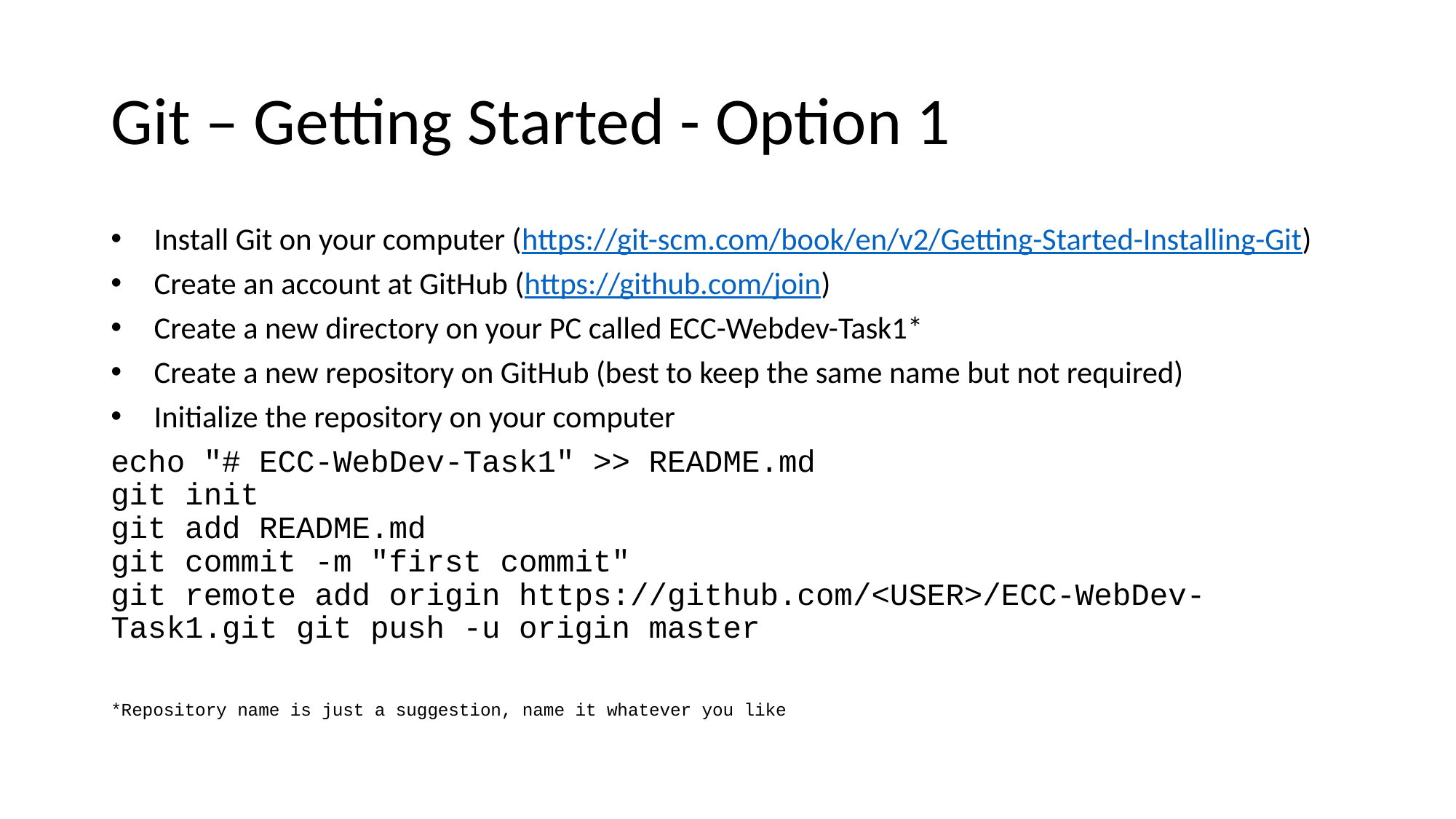

Git – Getting Started - Option 1
Install Git on your computer (https://git-scm.com/book/en/v2/Getting-Started-Installing-Git)
Create an account at GitHub (https://github.com/join)
Create a new directory on your PC called ECC-Webdev-Task1*
Create a new repository on GitHub (best to keep the same name but not required)
Initialize the repository on your computer
echo "# ECC-WebDev-Task1" >> README.md
git init
git add README.md
git commit -m "first commit"
git remote add origin https://github.com/<USER>/ECC-WebDev-Task1.git git push -u origin master

*Repository name is just a suggestion, name it whatever you like